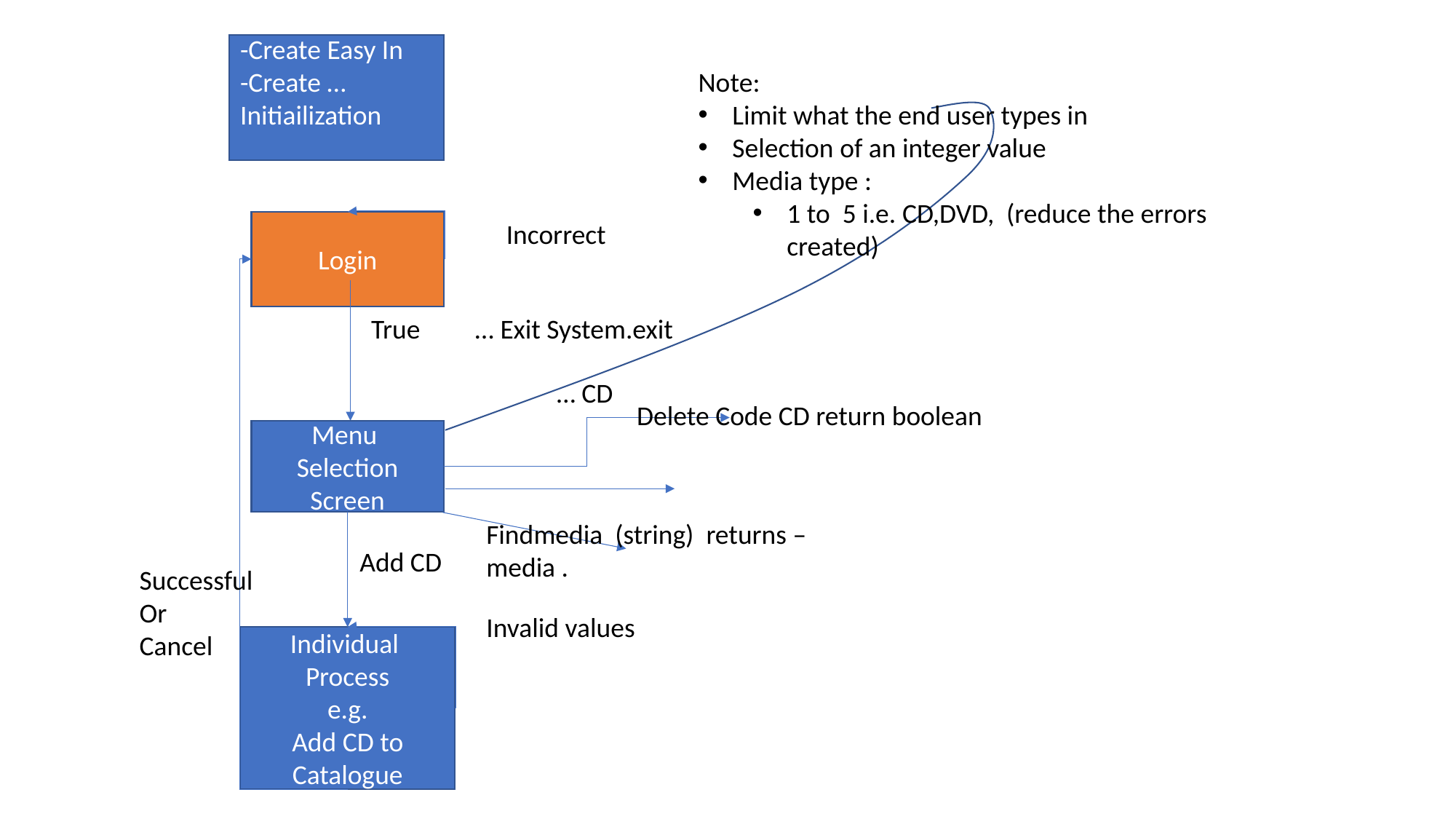

-Create Easy In
-Create … Initiailization

Note:
Limit what the end user types in
Selection of an integer value
Media type :
1 to  5 i.e. CD,DVD,  (reduce the errors created)

Login
Incorrect
True
… Exit System.exit
… CD
Delete Code CD return boolean
Menu
Selection
Screen
Findmedia  (string)  returns – media .
Add CD
Successful
Or
Cancel
Invalid values
Individual
Process
e.g.
Add CD to Catalogue
End of process